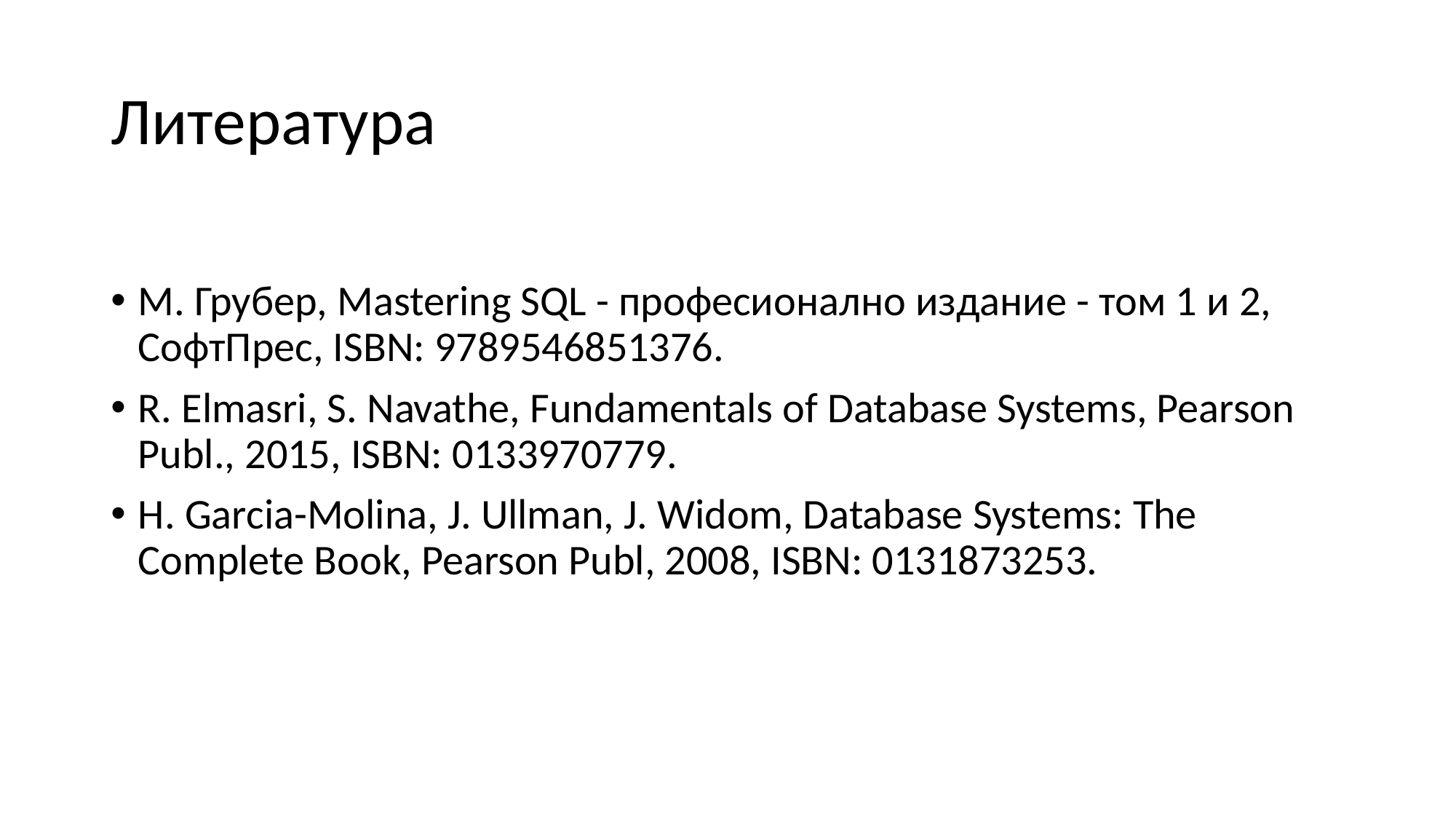

# Литература
М. Грубер, Mastering SQL - професионално издание - том 1 и 2, СофтПрес, ISBN: 9789546851376.
R. Elmasri, S. Navathe, Fundamentals of Database Systems, Pearson Publ., 2015, ISBN: 0133970779.
H. Garcia-Molina, J. Ullman, J. Widom, Database Systems: The Complete Book, Pearson Publ, 2008, ISBN: 0131873253.